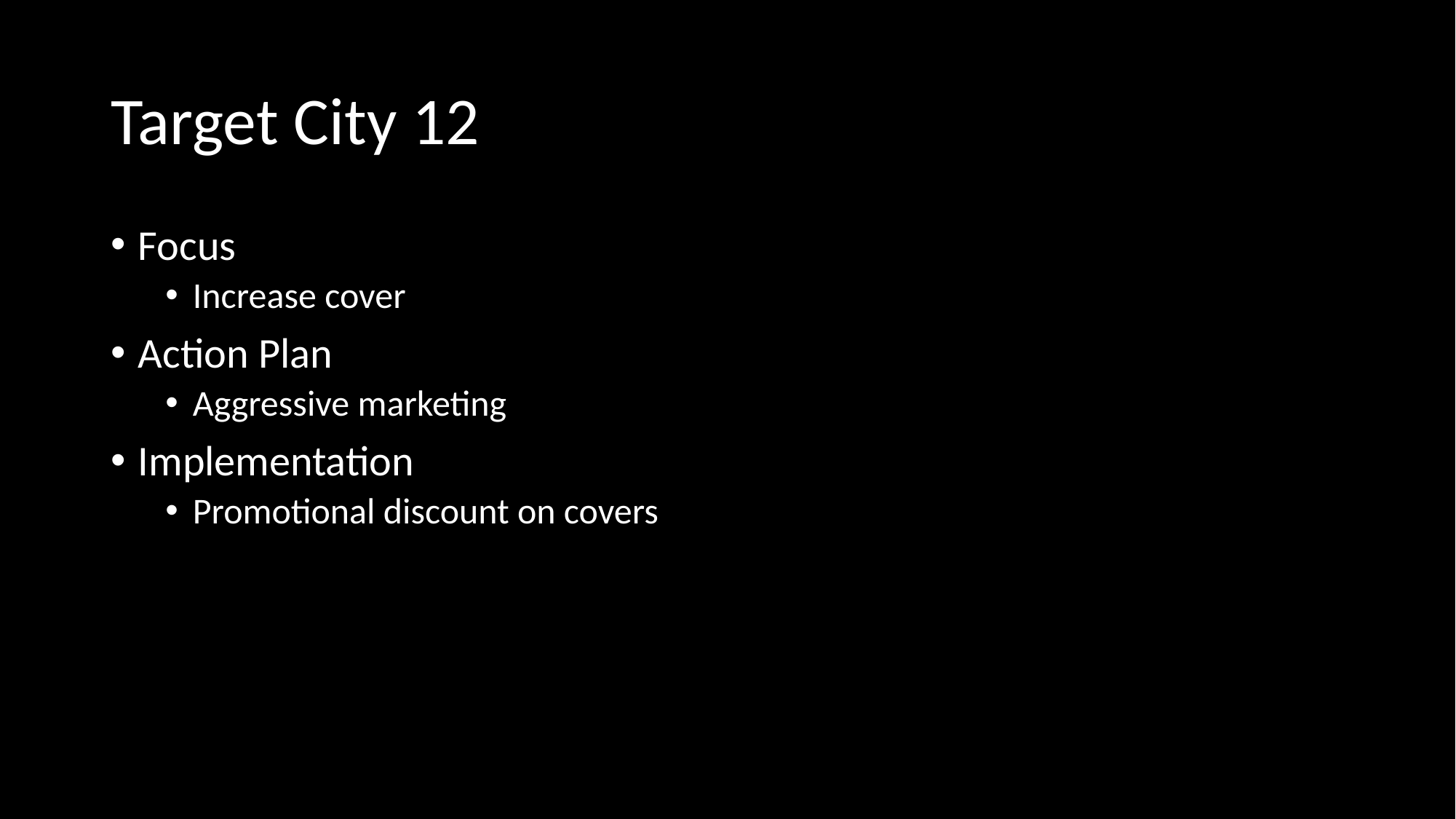

# Target City 12
Focus
Increase cover
Action Plan
Aggressive marketing
Implementation
Promotional discount on covers